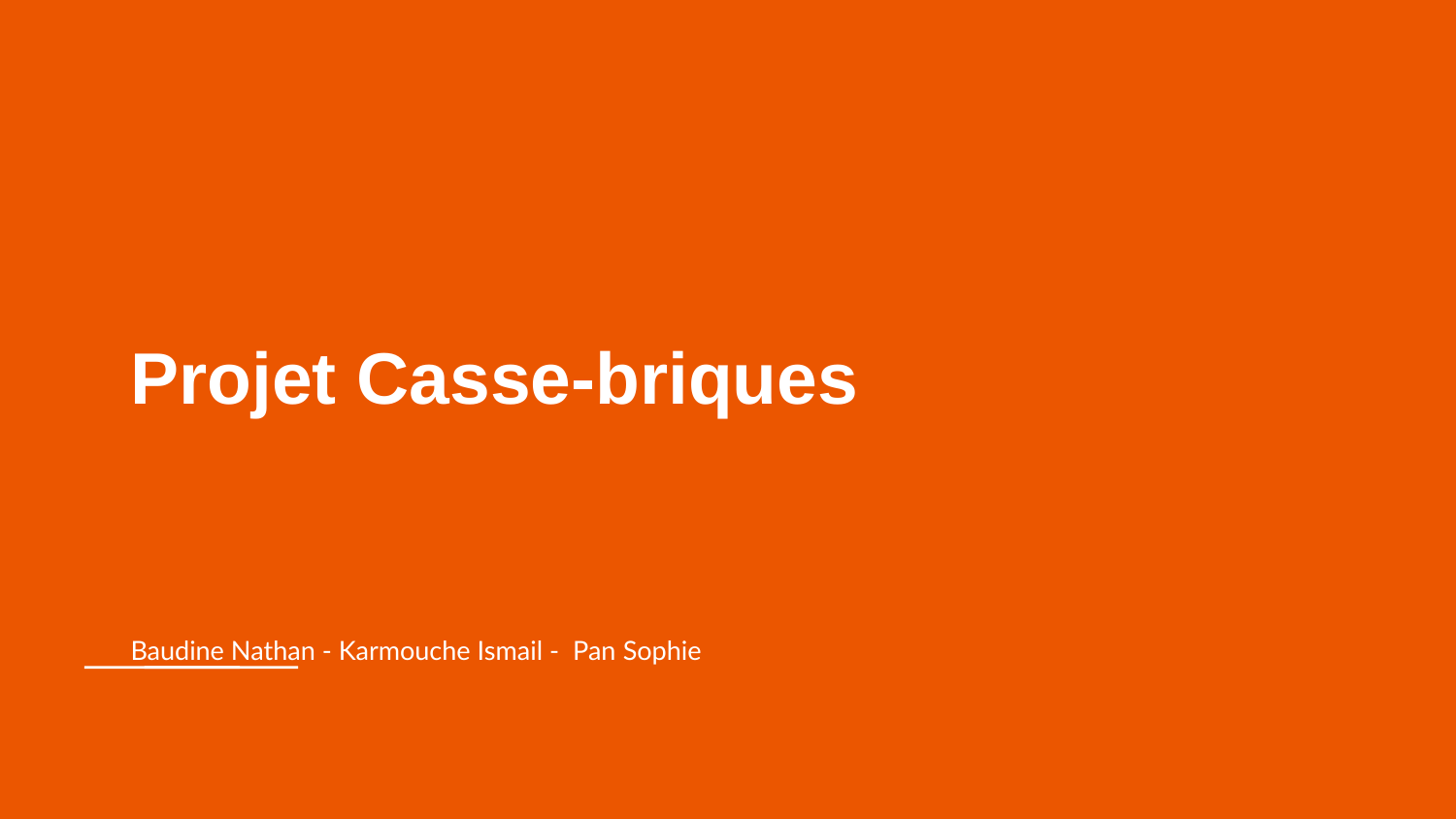

# Projet Casse-briques
Baudine Nathan - Karmouche Ismail -  Pan Sophie